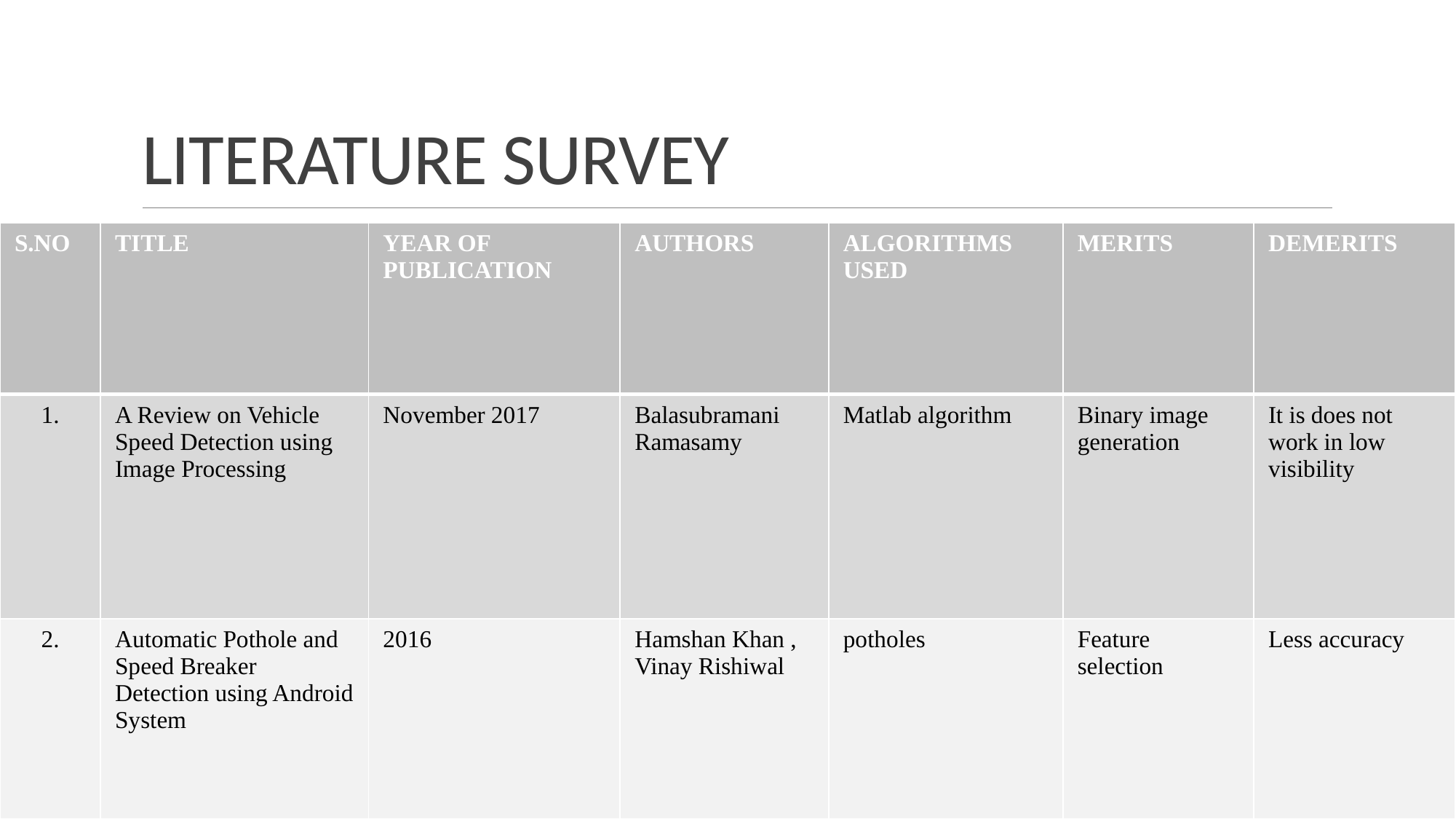

# LITERATURE SURVEY
| S.NO | TITLE | YEAR OF PUBLICATION | AUTHORS | ALGORITHMS USED | MERITS | DEMERITS |
| --- | --- | --- | --- | --- | --- | --- |
| 1. | A Review on Vehicle Speed Detection using Image Processing | November 2017 | Balasubramani Ramasamy | Matlab algorithm | Binary image generation | It is does not work in low visibility |
| 2. | Automatic Pothole and Speed Breaker Detection using Android System | 2016 | Hamshan Khan , Vinay Rishiwal | potholes | Feature selection | Less accuracy |